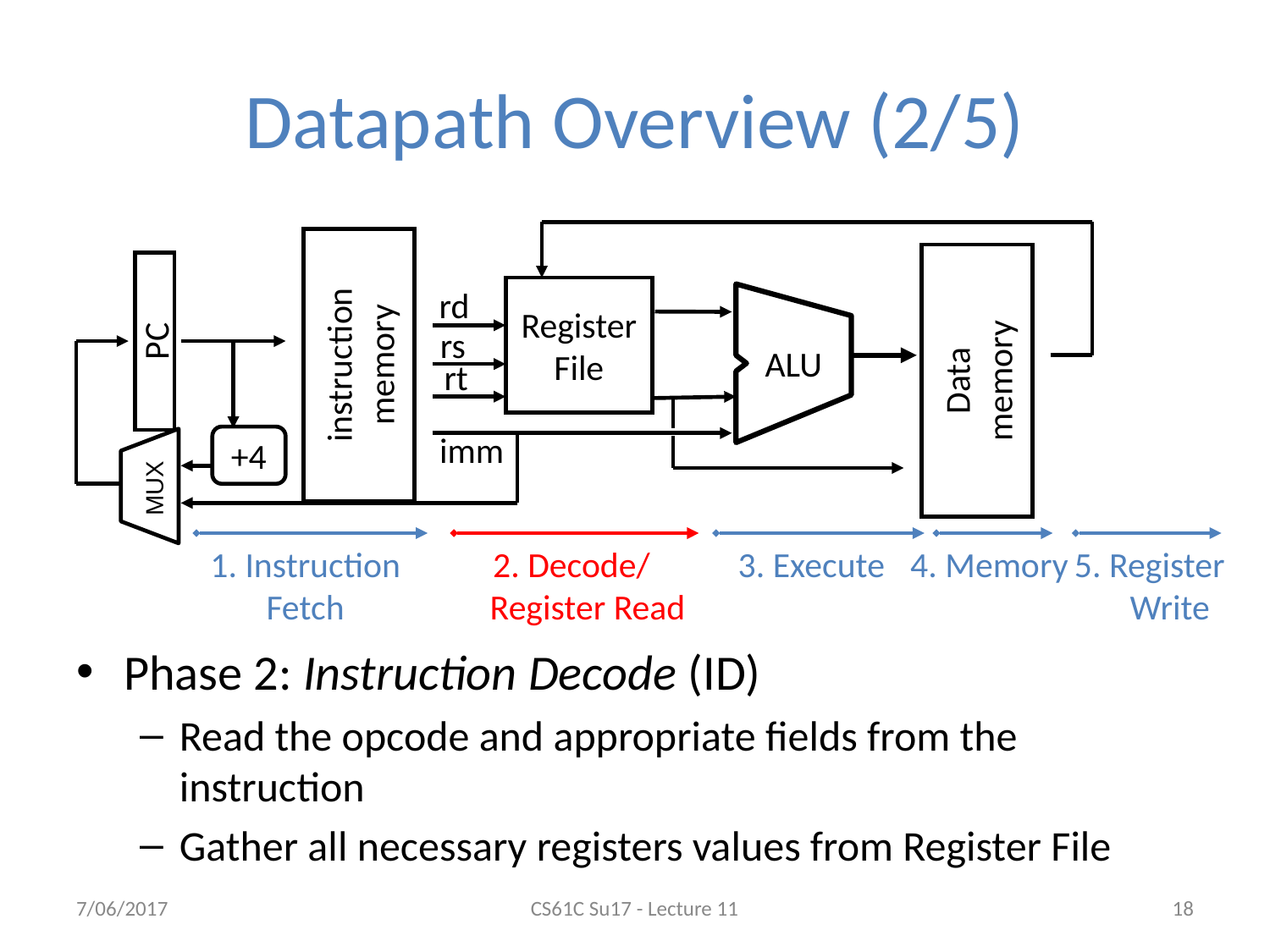

# Datapath Overview (2/5)
Register
File
rd
instruction
memory
PC
rs
Data
memory
rt
+4
imm
MUX
ALU
1. Instruction
Fetch
2. Decode/
    Register Read
3. Execute
4. Memory
5. Register
     Write
Phase 2: Instruction Decode (ID)
Read the opcode and appropriate fields from the instruction
Gather all necessary registers values from Register File
7/06/2017
CS61C Su17 - Lecture 11
18